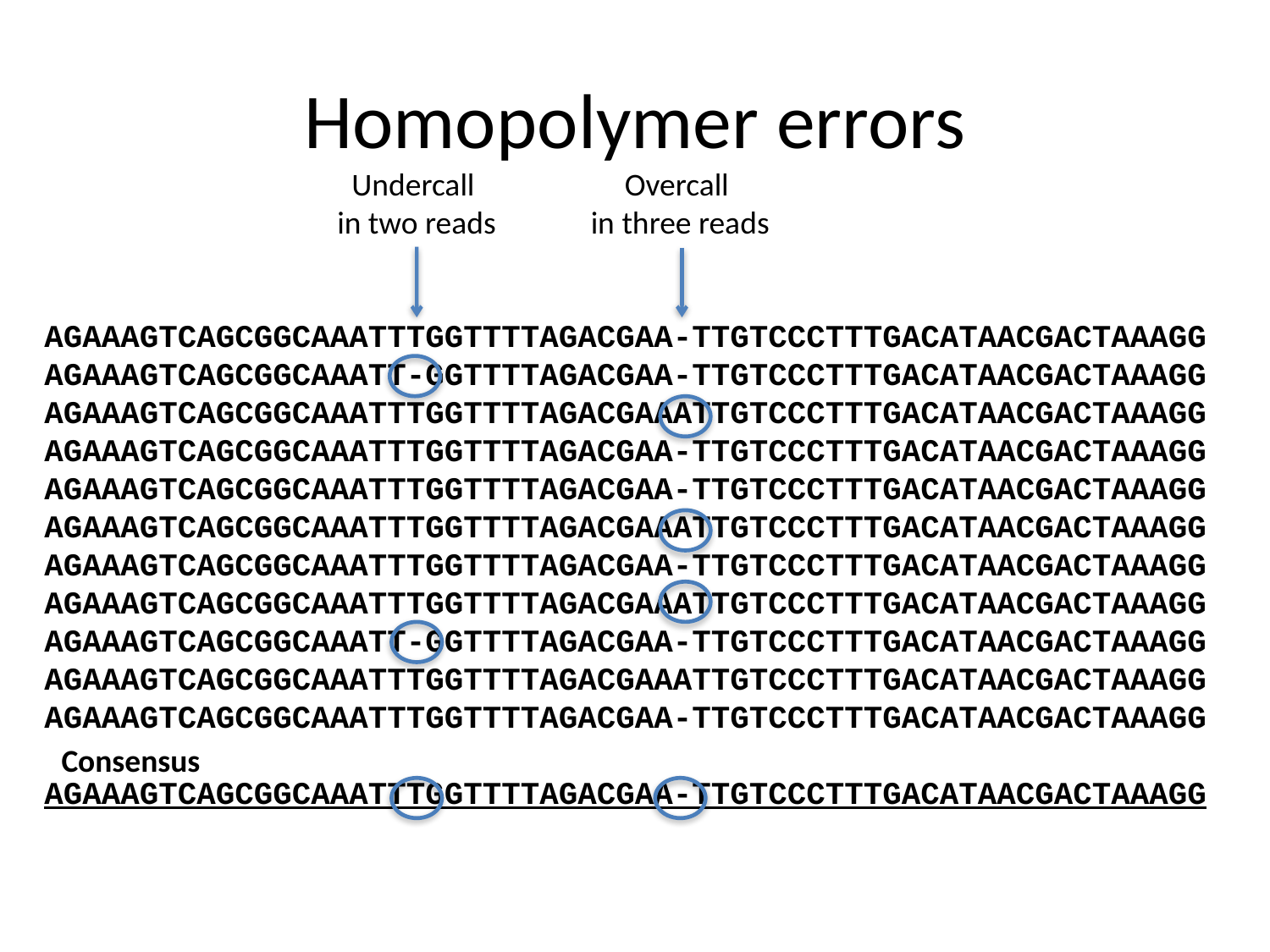

# Homopolymer errors
Undercall
in two reads
Overcall
in three reads
AGAAAGTCAGCGGCAAATTTGGTTTTAGACGAA-TTGTCCCTTTGACATAACGACTAAAGG
AGAAAGTCAGCGGCAAATT-GGTTTTAGACGAA-TTGTCCCTTTGACATAACGACTAAAGG
AGAAAGTCAGCGGCAAATTTGGTTTTAGACGAAATTGTCCCTTTGACATAACGACTAAAGG
AGAAAGTCAGCGGCAAATTTGGTTTTAGACGAA-TTGTCCCTTTGACATAACGACTAAAGG
AGAAAGTCAGCGGCAAATTTGGTTTTAGACGAA-TTGTCCCTTTGACATAACGACTAAAGG
AGAAAGTCAGCGGCAAATTTGGTTTTAGACGAAATTGTCCCTTTGACATAACGACTAAAGG
AGAAAGTCAGCGGCAAATTTGGTTTTAGACGAA-TTGTCCCTTTGACATAACGACTAAAGG
AGAAAGTCAGCGGCAAATTTGGTTTTAGACGAAATTGTCCCTTTGACATAACGACTAAAGG
AGAAAGTCAGCGGCAAATT-GGTTTTAGACGAA-TTGTCCCTTTGACATAACGACTAAAGG
AGAAAGTCAGCGGCAAATTTGGTTTTAGACGAAATTGTCCCTTTGACATAACGACTAAAGG
AGAAAGTCAGCGGCAAATTTGGTTTTAGACGAA-TTGTCCCTTTGACATAACGACTAAAGG

AGAAAGTCAGCGGCAAATTTGGTTTTAGACGAA-TTGTCCCTTTGACATAACGACTAAAGG

Consensus